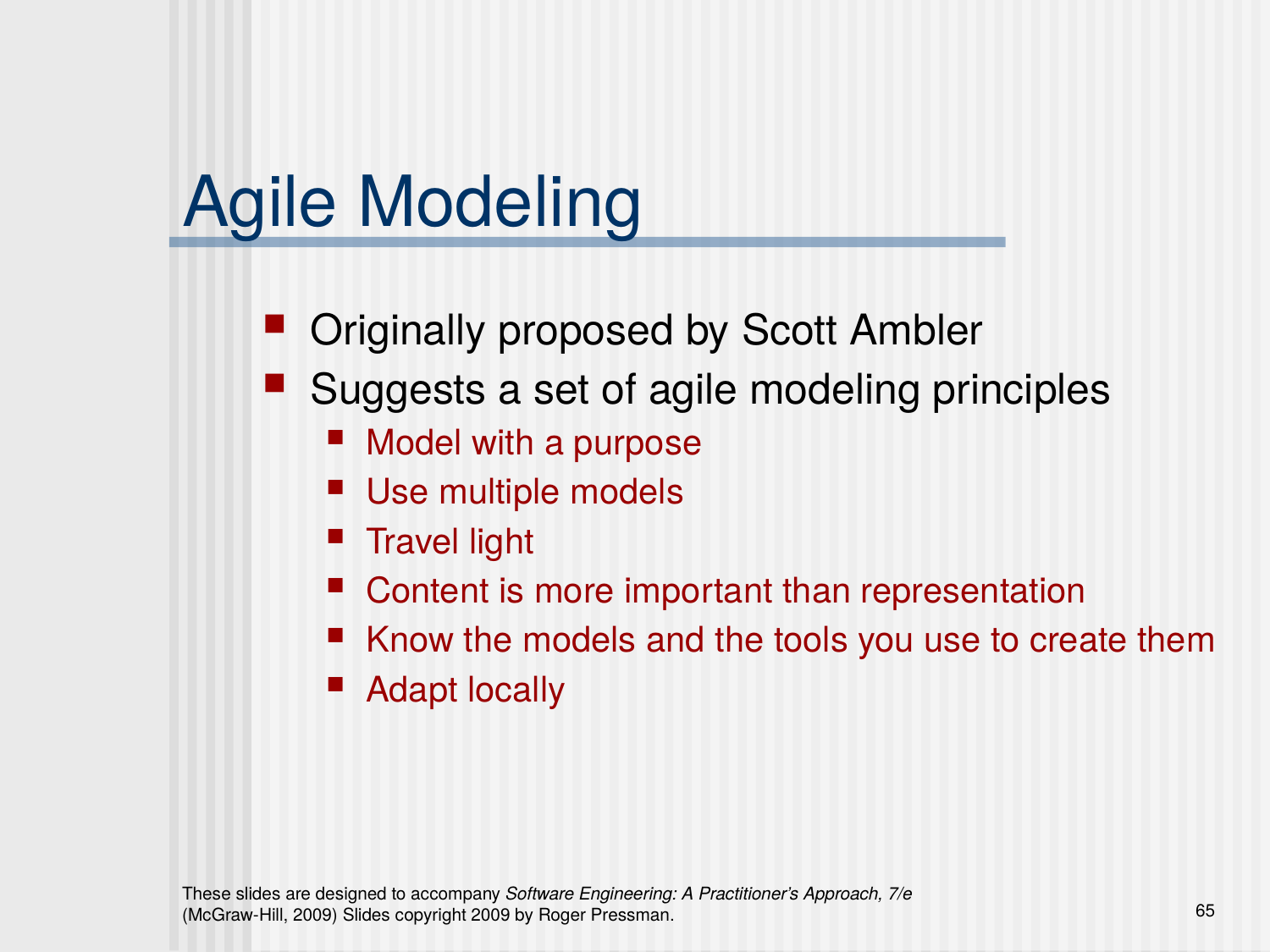

# Agile Modeling
Originally proposed by Scott Ambler
Suggests a set of agile modeling principles
Model with a purpose
Use multiple models
Travel light
Content is more important than representation
Know the models and the tools you use to create them
Adapt locally
These slides are designed to accompany Software Engineering: A Practitioner’s Approach, 7/e (McGraw-Hill, 2009) Slides copyright 2009 by Roger Pressman.
65